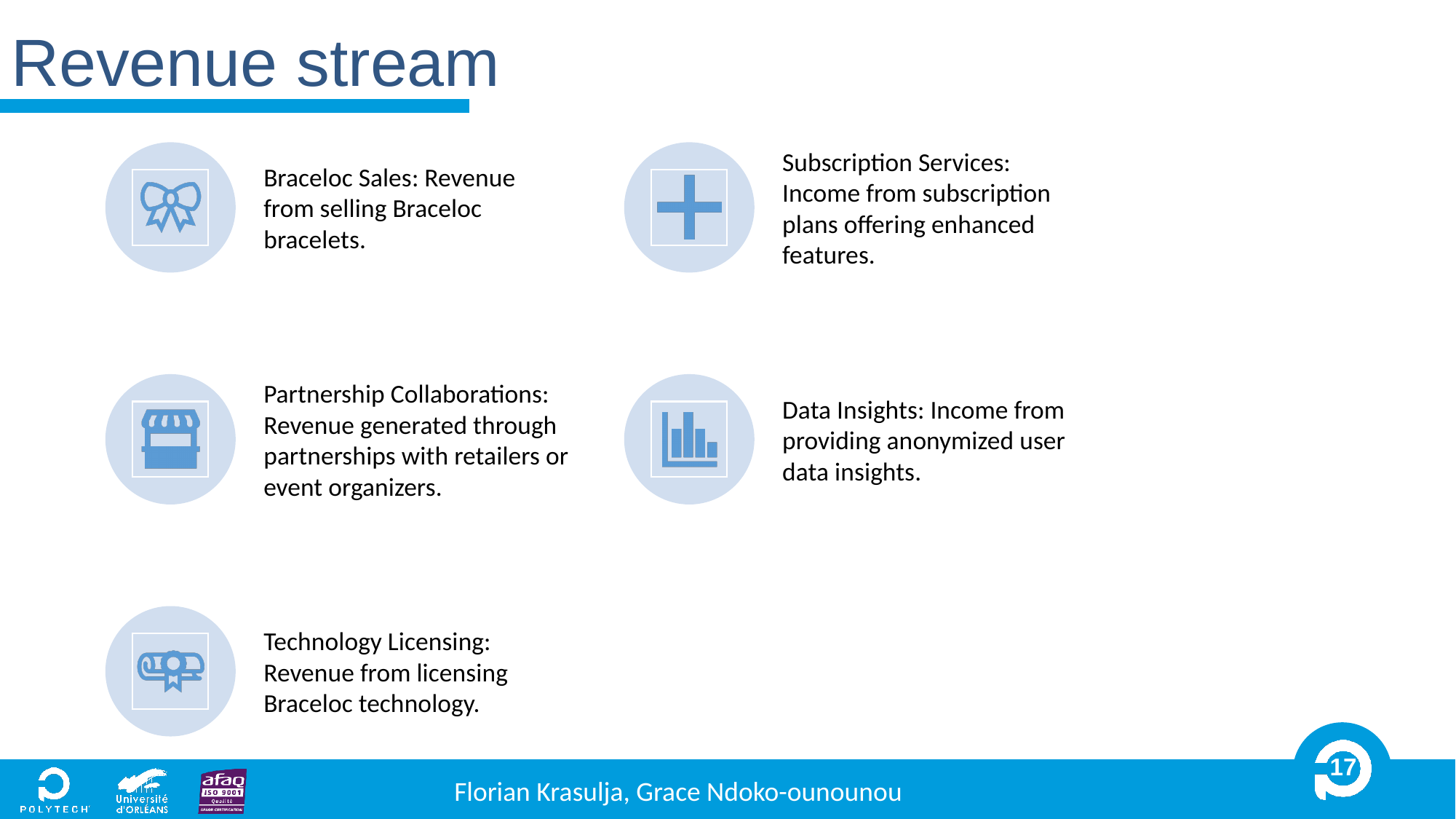

# Revenue stream
Braceloc Sales: Revenue from selling Braceloc bracelets.
Subscription Services: Income from subscription plans offering enhanced features.
Partnership Collaborations: Revenue generated through partnerships with retailers or event organizers.
Data Insights: Income from providing anonymized user data insights.
Technology Licensing: Revenue from licensing Braceloc technology.